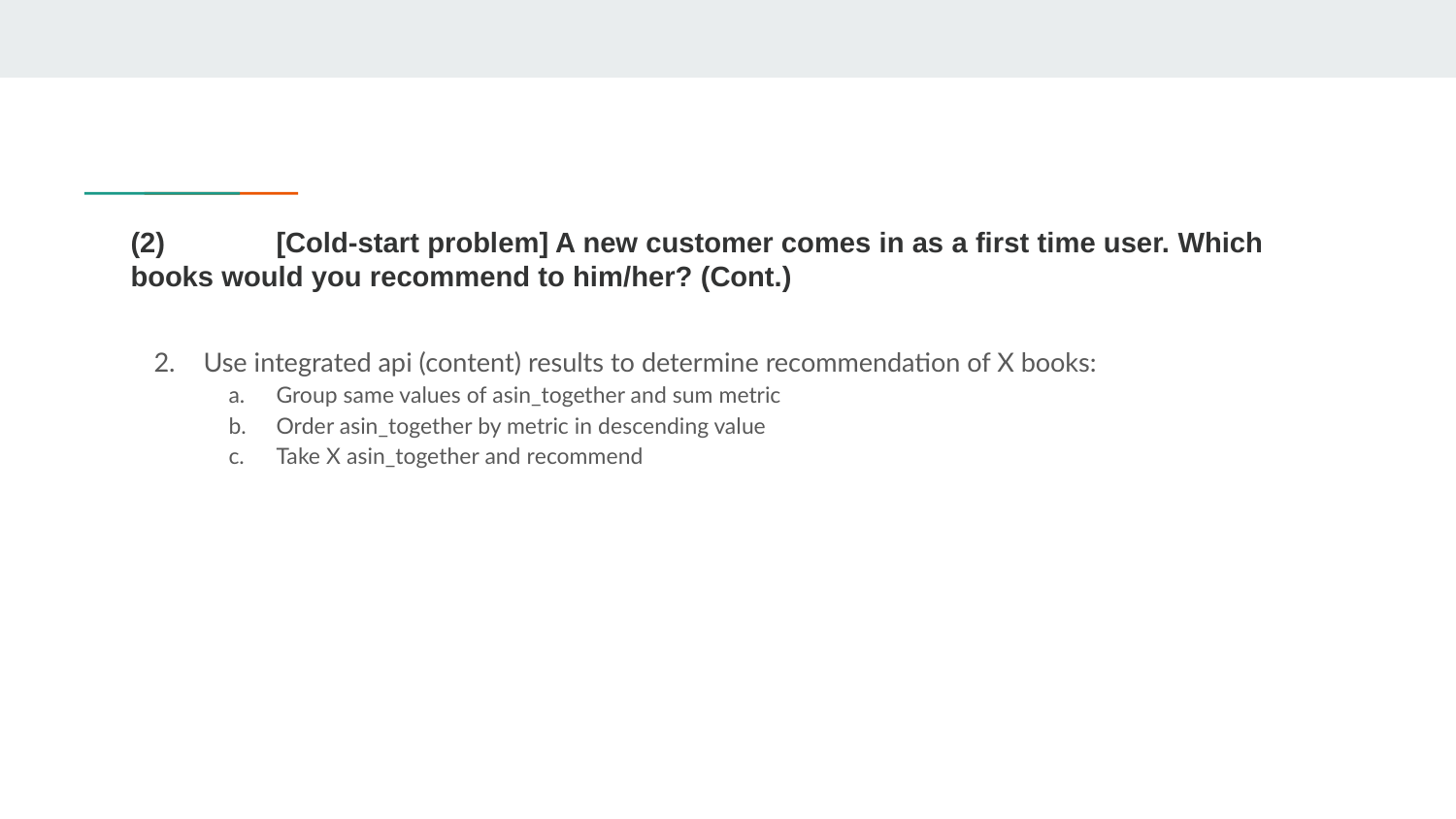

# (2)	[Cold-start problem] A new customer comes in as a first time user. Which books would you recommend to him/her? (Cont.)
Use integrated api (content) results to determine recommendation of X books:
Group same values of asin_together and sum metric
Order asin_together by metric in descending value
Take X asin_together and recommend